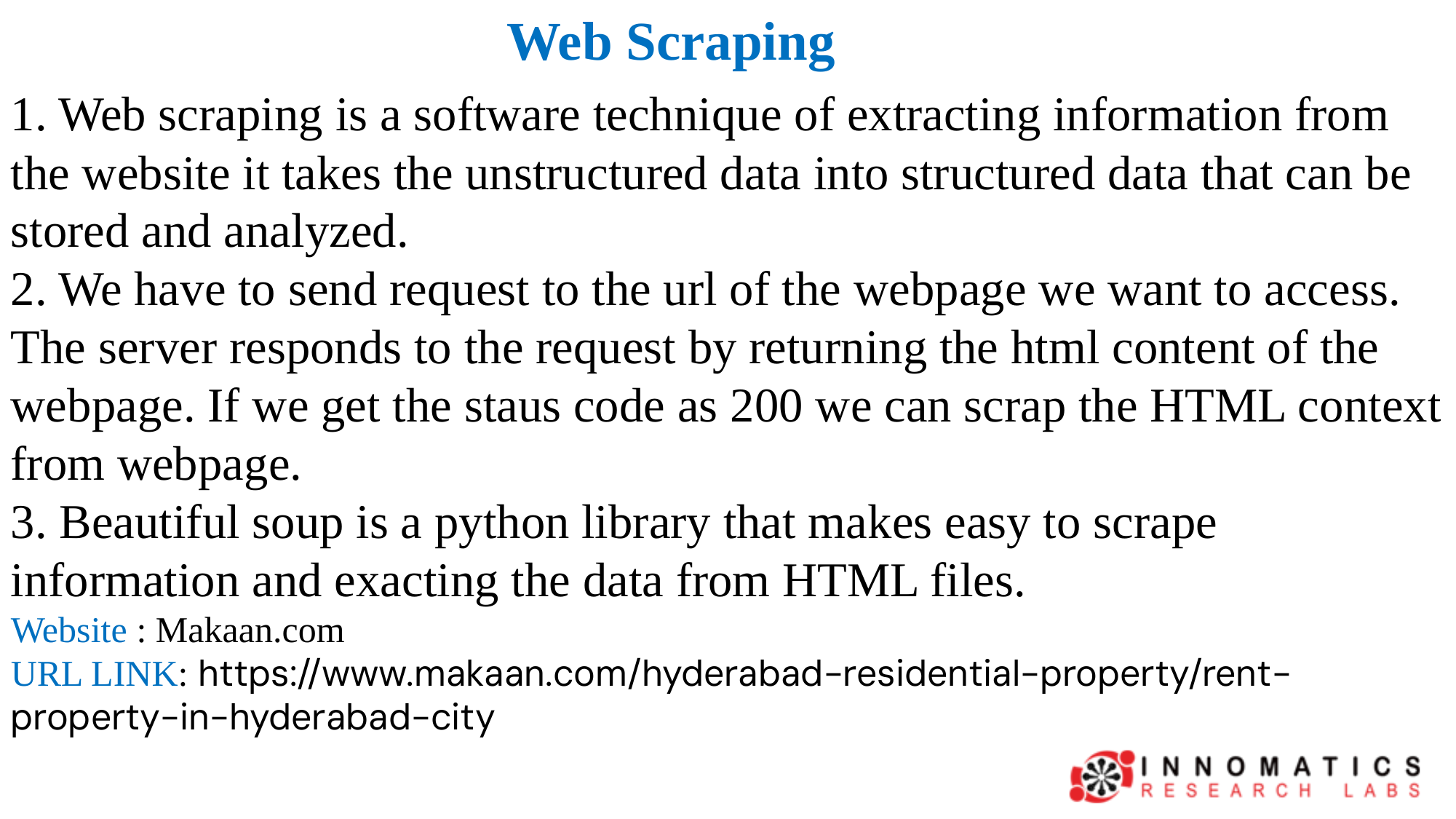

Web Scraping
1. Web scraping is a software technique of extracting information from the website it takes the unstructured data into structured data that can be stored and analyzed.
2. We have to send request to the url of the webpage we want to access. The server responds to the request by returning the html content of the webpage. If we get the staus code as 200 we can scrap the HTML context from webpage.
3. Beautiful soup is a python library that makes easy to scrape information and exacting the data from HTML files.
Website : Makaan.com
URL LINK: https://www.makaan.com/hyderabad-residential-property/rent-property-in-hyderabad-city